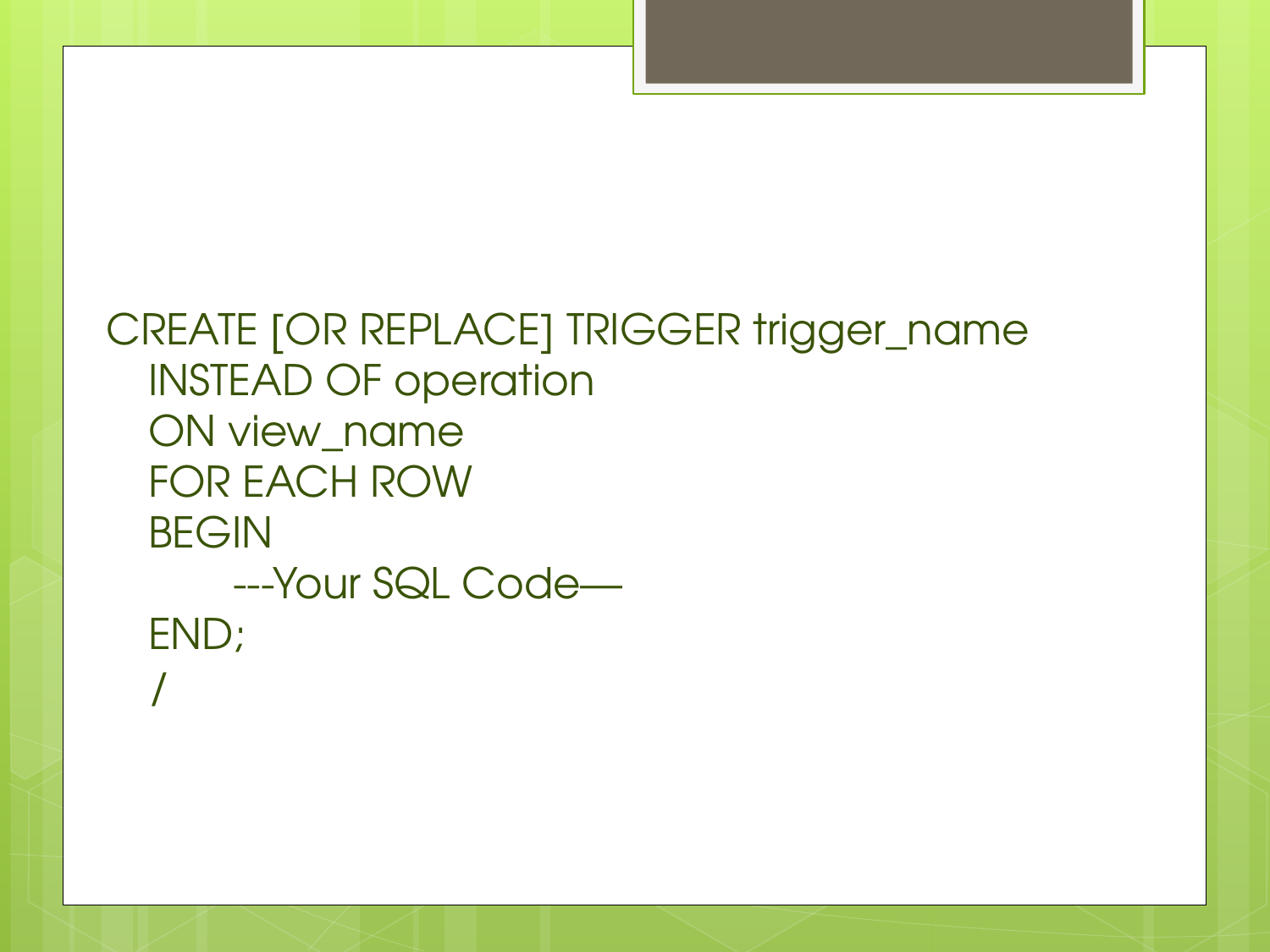

CREATE [OR REPLACE] TRIGGER trigger_name
 INSTEAD OF operation
 ON view_name
 FOR EACH ROW
 BEGIN
   ---Your SQL Code—
 END;
 /